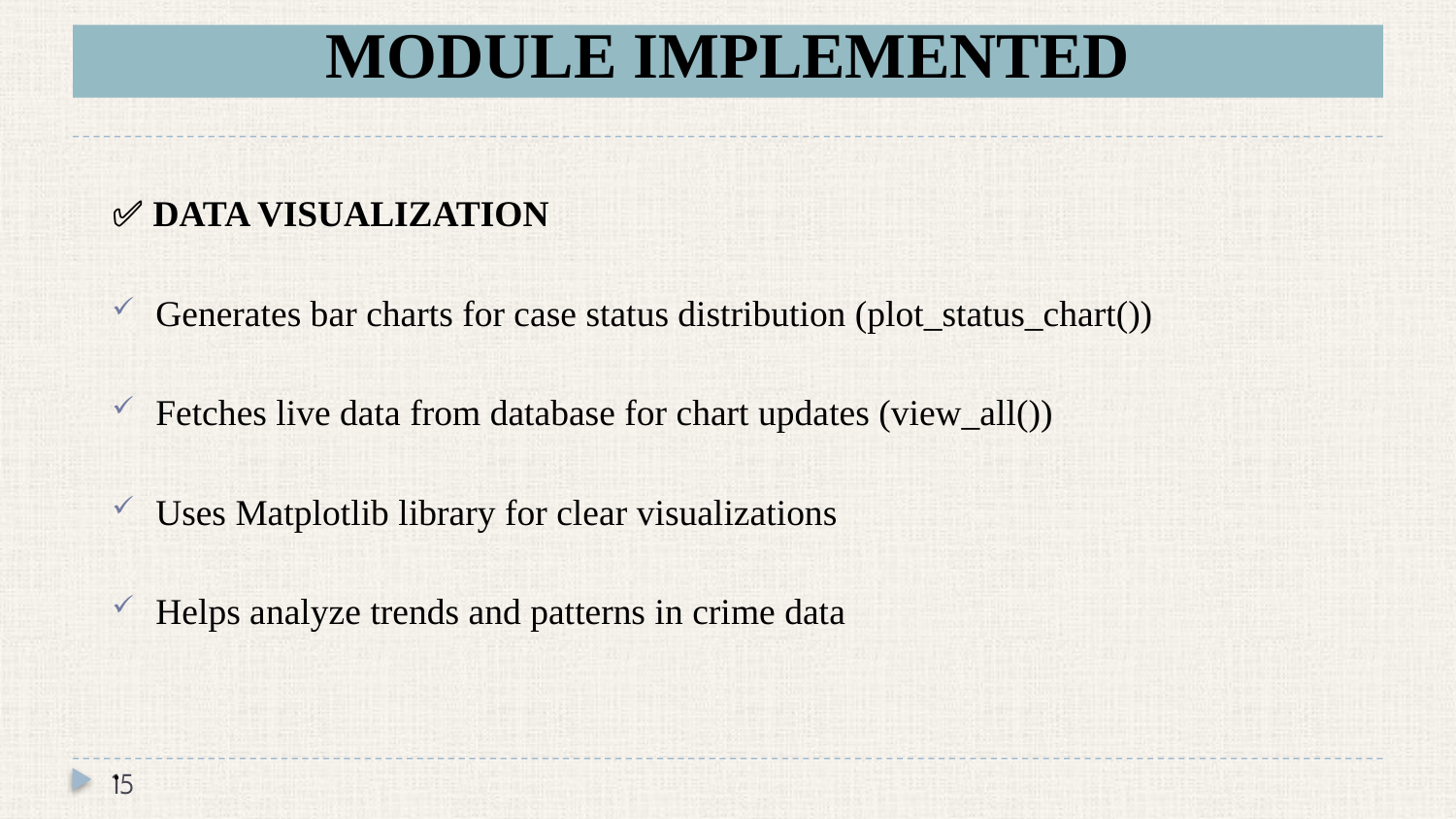

# MODULE IMPLEMENTED
✅ DATA VISUALIZATION
Generates bar charts for case status distribution (plot_status_chart())
Fetches live data from database for chart updates (view_all())
Uses Matplotlib library for clear visualizations
Helps analyze trends and patterns in crime data

.
15